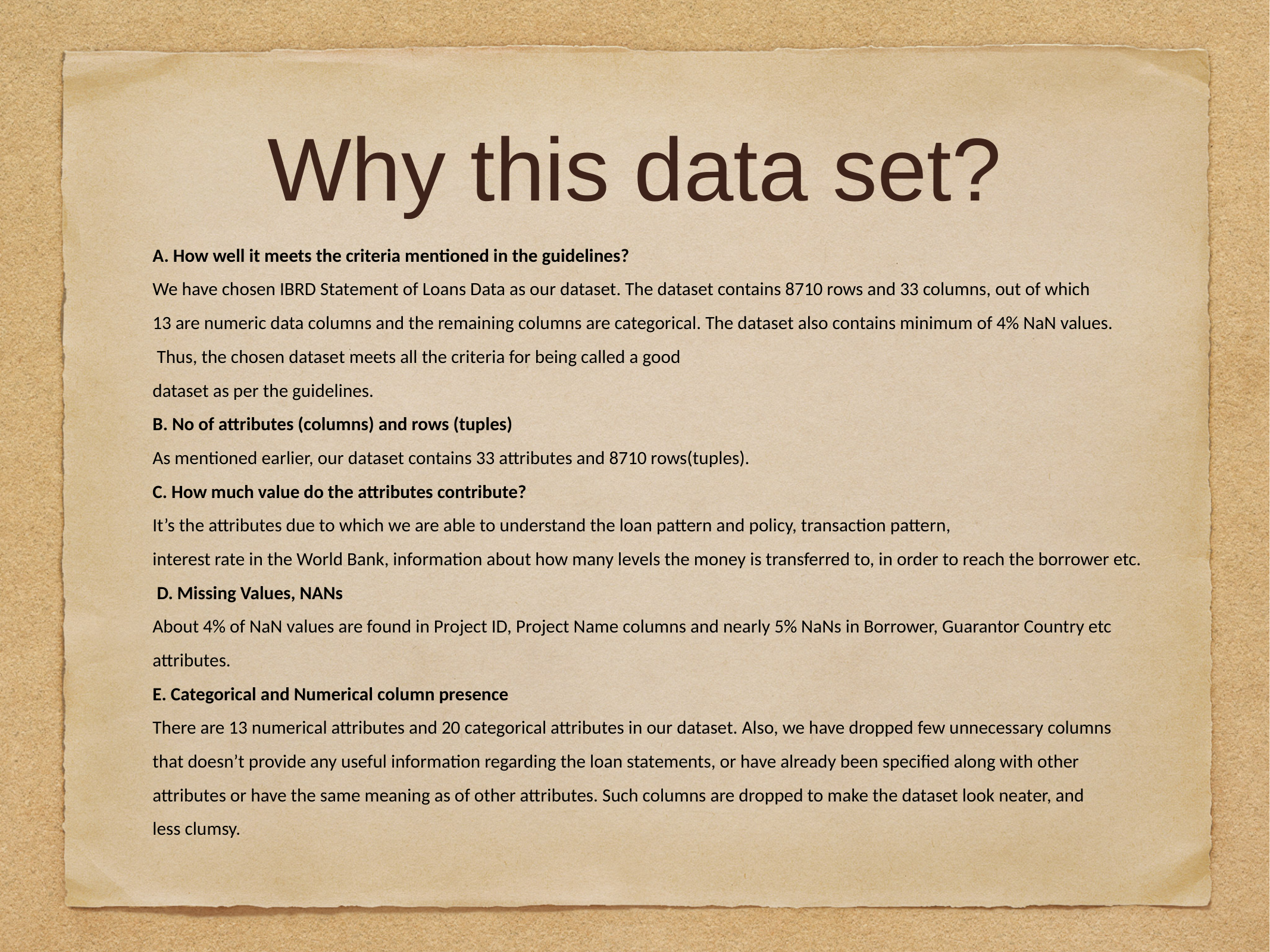

# Why this data set?
A. How well it meets the criteria mentioned in the guidelines?
We have chosen IBRD Statement of Loans Data as our dataset. The dataset contains 8710 rows and 33 columns, out of which
13 are numeric data columns and the remaining columns are categorical. The dataset also contains minimum of 4% NaN values.
 Thus, the chosen dataset meets all the criteria for being called a good
dataset as per the guidelines.
B. No of attributes (columns) and rows (tuples)
As mentioned earlier, our dataset contains 33 attributes and 8710 rows(tuples).
C. How much value do the attributes contribute?
It’s the attributes due to which we are able to understand the loan pattern and policy, transaction pattern,
interest rate in the World Bank, information about how many levels the money is transferred to, in order to reach the borrower etc.
 D. Missing Values, NANs
About 4% of NaN values are found in Project ID, Project Name columns and nearly 5% NaNs in Borrower, Guarantor Country etc
attributes.
E. Categorical and Numerical column presence
There are 13 numerical attributes and 20 categorical attributes in our dataset. Also, we have dropped few unnecessary columns
that doesn’t provide any useful information regarding the loan statements, or have already been specified along with other
attributes or have the same meaning as of other attributes. Such columns are dropped to make the dataset look neater, and
less clumsy.